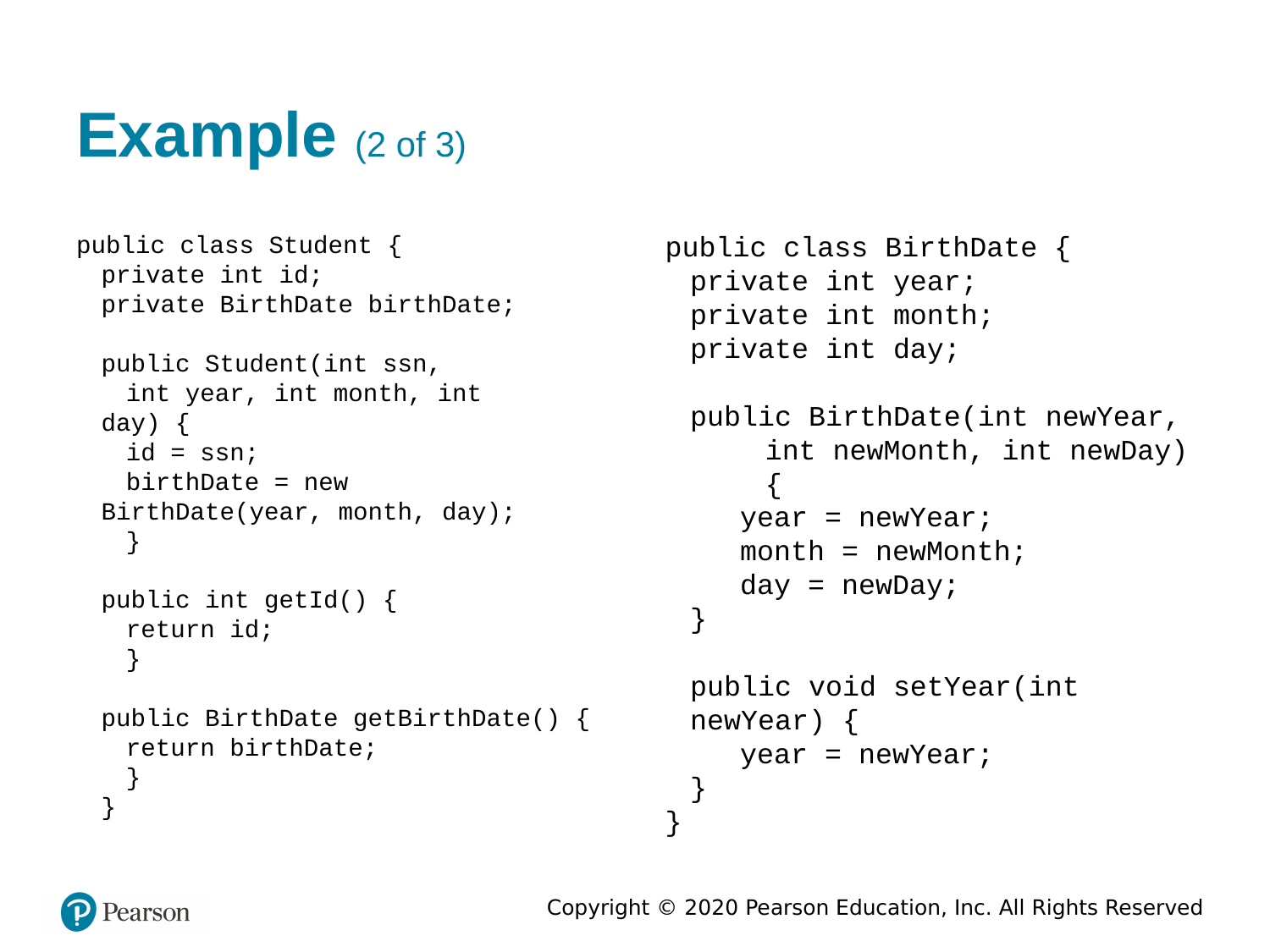

# Example (2 of 3)
public class BirthDate {
private int year;
private int month;
private int day;

public BirthDate(int newYear,
int newMonth, int newDay) {
year = newYear;
month = newMonth;
day = newDay;
}

public void setYear(int newYear) {
year = newYear;
}
}
public class Student {
private int id;
private BirthDate birthDate;

public Student(int ssn,
int year, int month, int
day) {
id = ssn;
birthDate = new
BirthDate(year, month, day);
}
public int getId() {
return id;
}

public BirthDate getBirthDate() {
return birthDate;
}
}